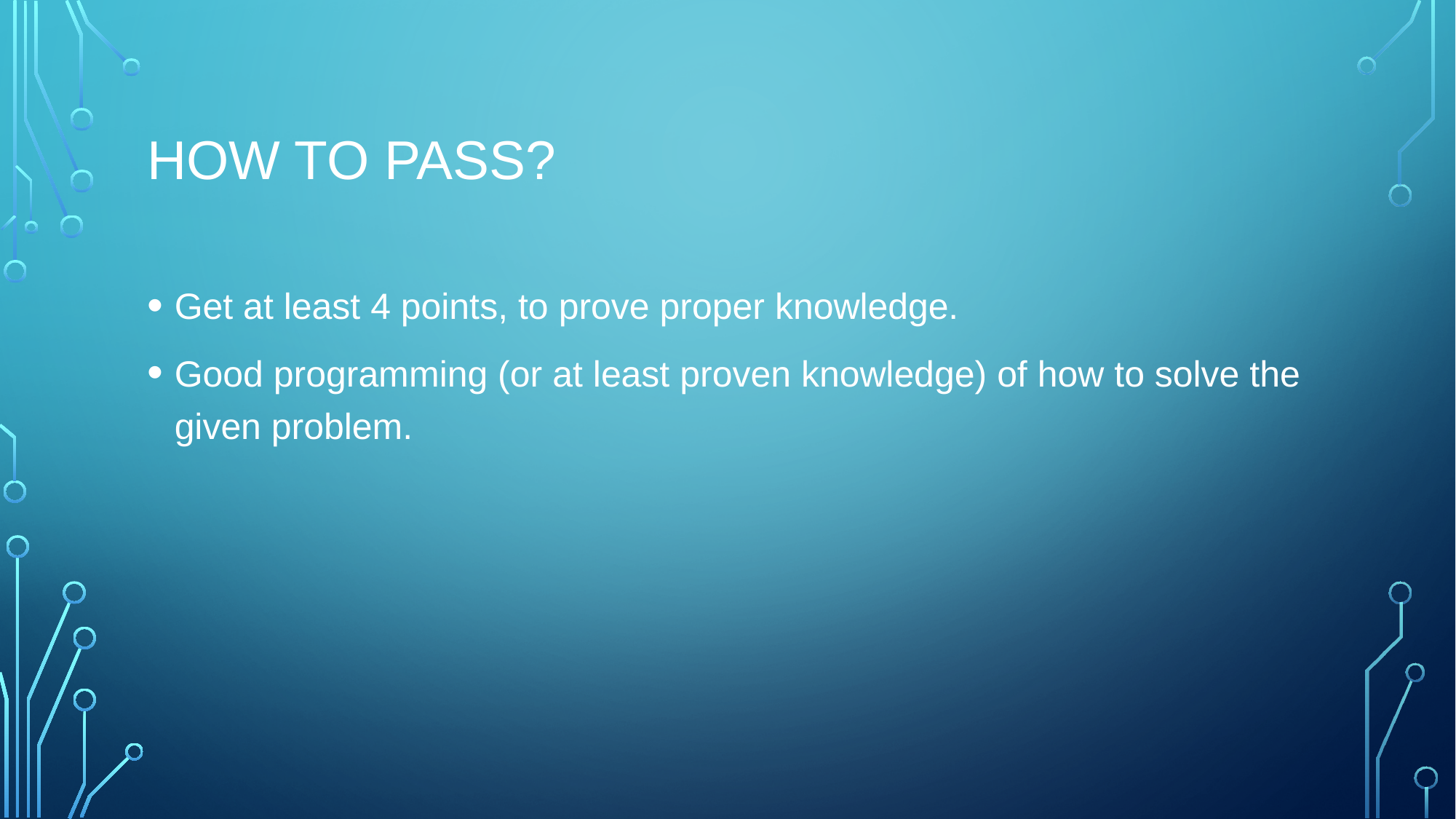

# How to pass?
Get at least 4 points, to prove proper knowledge.
Good programming (or at least proven knowledge) of how to solve the given problem.